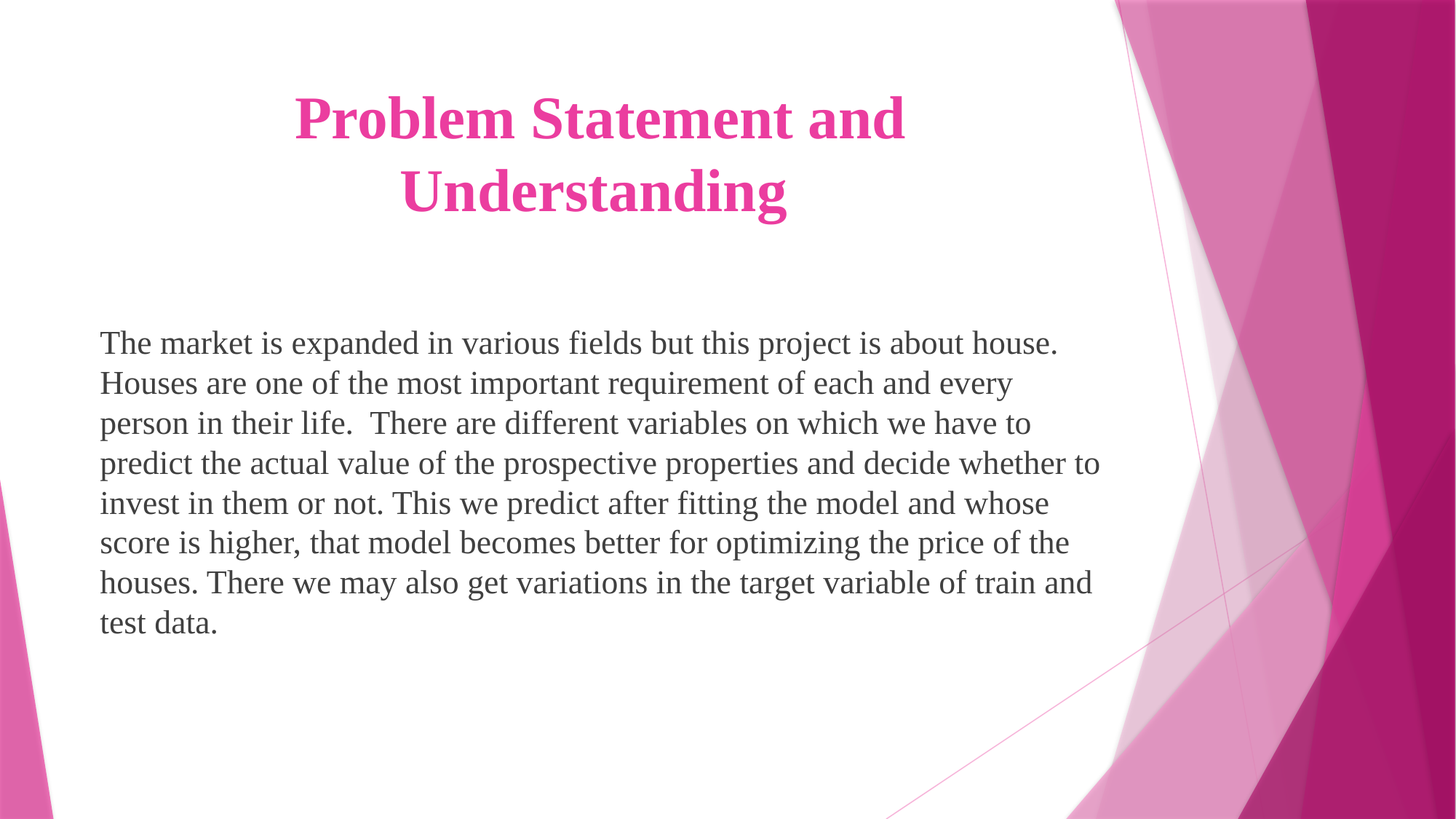

# Problem Statement and Understanding
The market is expanded in various fields but this project is about house. Houses are one of the most important requirement of each and every person in their life.  There are different variables on which we have to predict the actual value of the prospective properties and decide whether to invest in them or not. This we predict after fitting the model and whose score is higher, that model becomes better for optimizing the price of the houses. There we may also get variations in the target variable of train and test data.